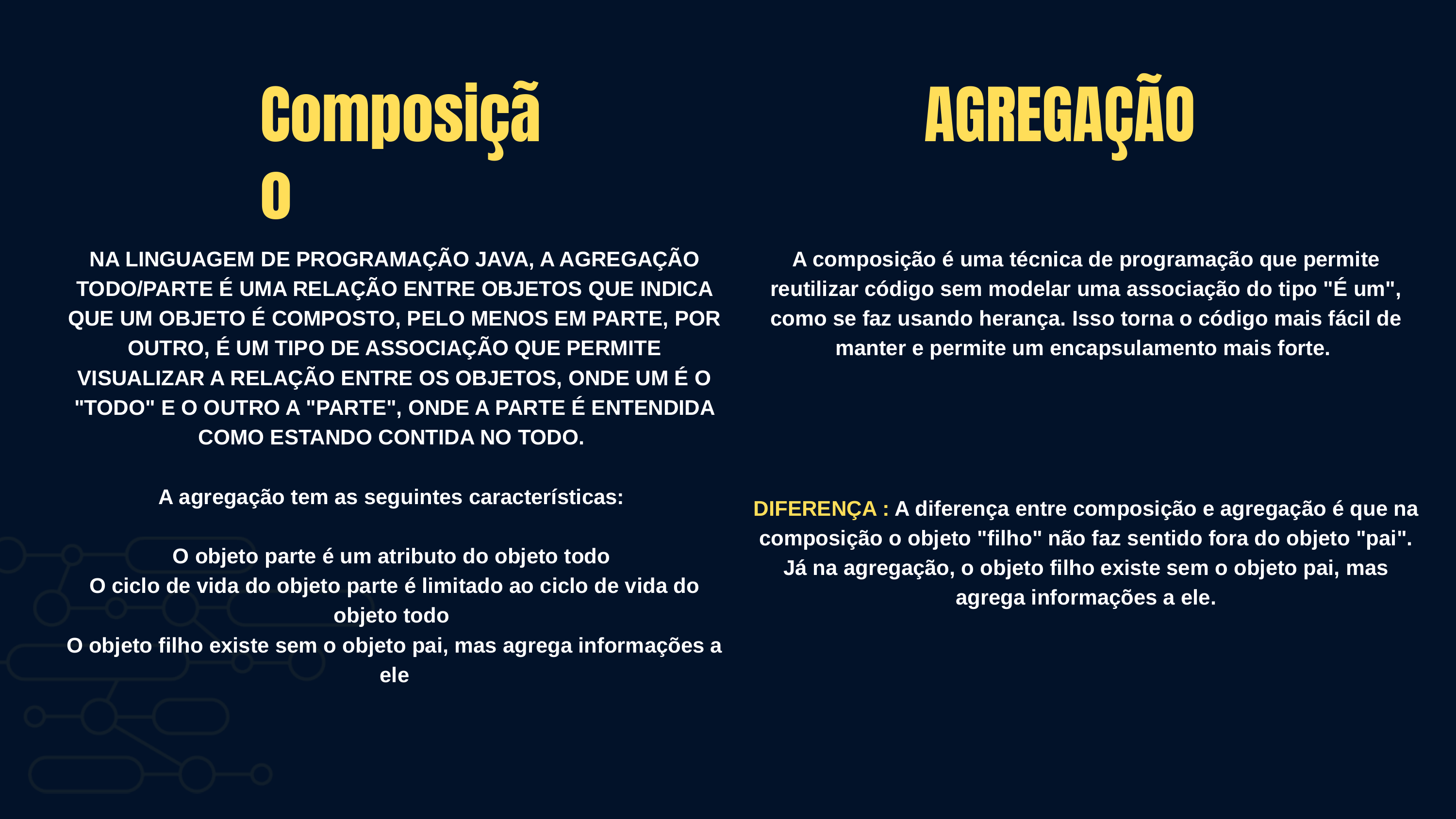

Composição

AGREGAÇÃO

NA LINGUAGEM DE PROGRAMAÇÃO JAVA, A AGREGAÇÃO TODO/PARTE É UMA RELAÇÃO ENTRE OBJETOS QUE INDICA QUE UM OBJETO É COMPOSTO, PELO MENOS EM PARTE, POR OUTRO, É UM TIPO DE ASSOCIAÇÃO QUE PERMITE VISUALIZAR A RELAÇÃO ENTRE OS OBJETOS, ONDE UM É O "TODO" E O OUTRO A "PARTE", ONDE A PARTE É ENTENDIDA COMO ESTANDO CONTIDA NO TODO.

A agregação tem as seguintes características:

O objeto parte é um atributo do objeto todo
O ciclo de vida do objeto parte é limitado ao ciclo de vida do objeto todo
O objeto filho existe sem o objeto pai, mas agrega informações a ele
A composição é uma técnica de programação que permite reutilizar código sem modelar uma associação do tipo "É um", como se faz usando herança. Isso torna o código mais fácil de manter e permite um encapsulamento mais forte.

DIFERENÇA : A diferença entre composição e agregação é que na composição o objeto "filho" não faz sentido fora do objeto "pai". Já na agregação, o objeto filho existe sem o objeto pai, mas agrega informações a ele.